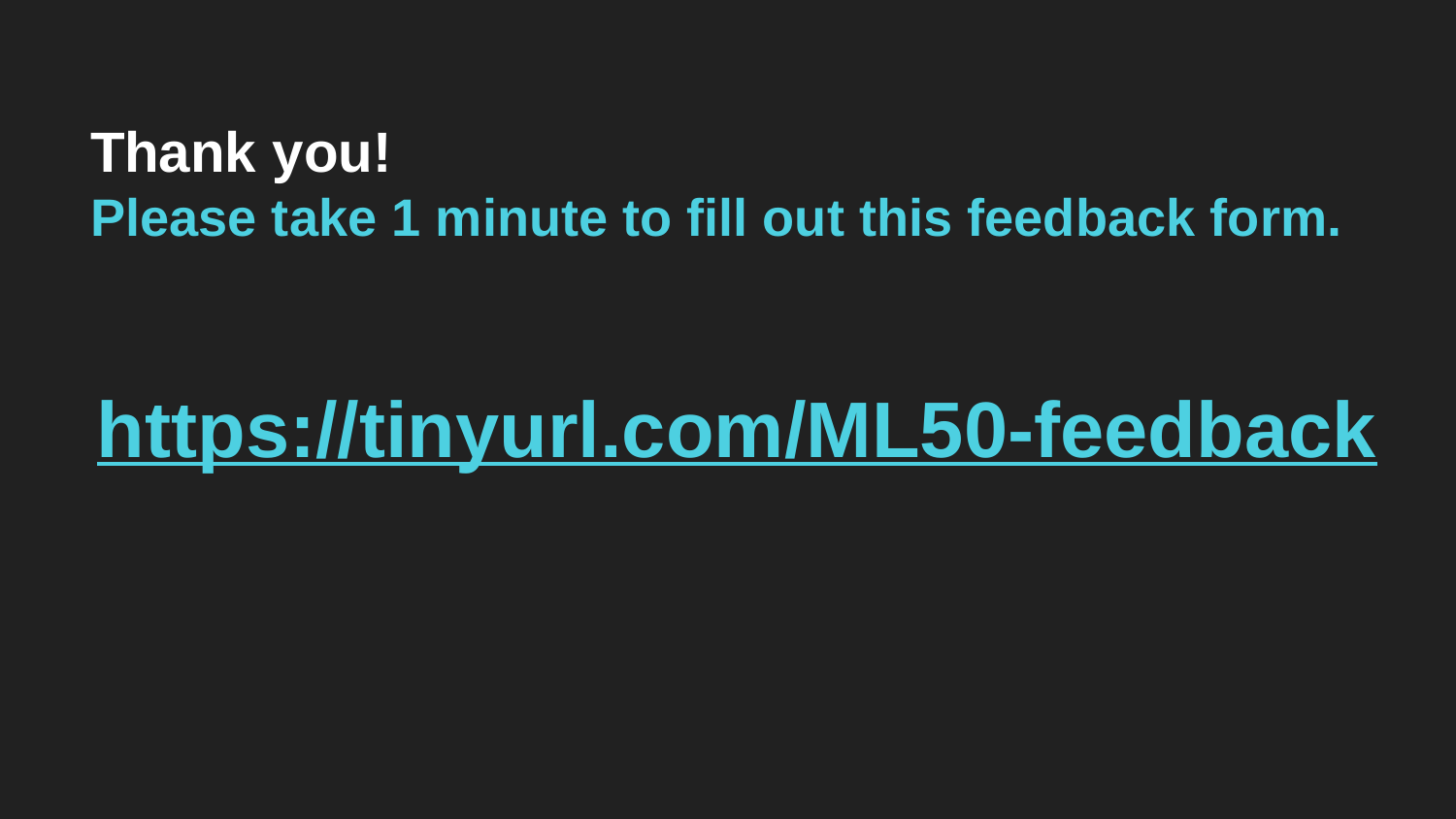

Thank you!
Please take 1 minute to fill out this feedback form.
# https://tinyurl.com/ML50-feedback